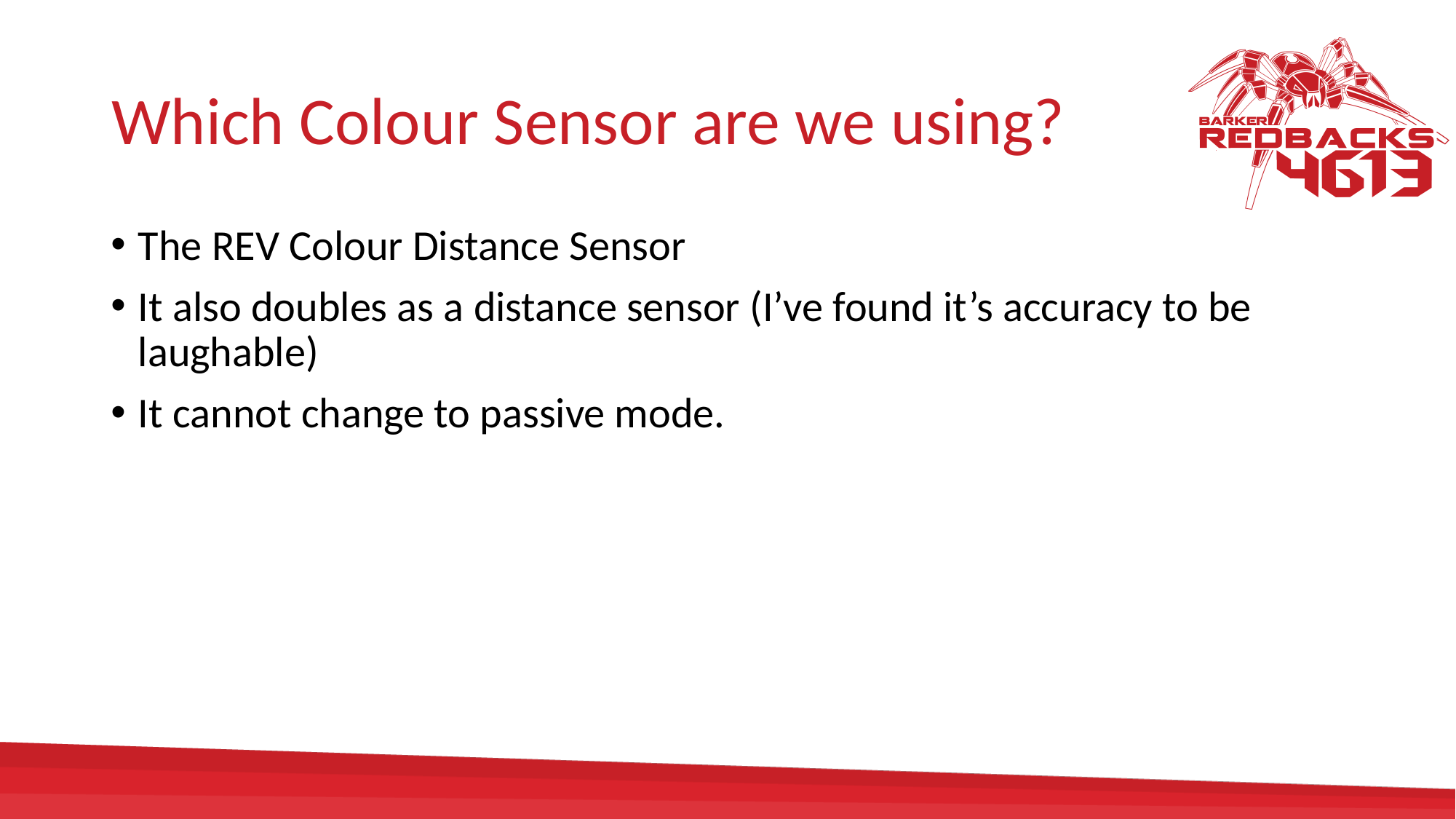

# Which Colour Sensor are we using?
The REV Colour Distance Sensor
It also doubles as a distance sensor (I’ve found it’s accuracy to be laughable)
It cannot change to passive mode.